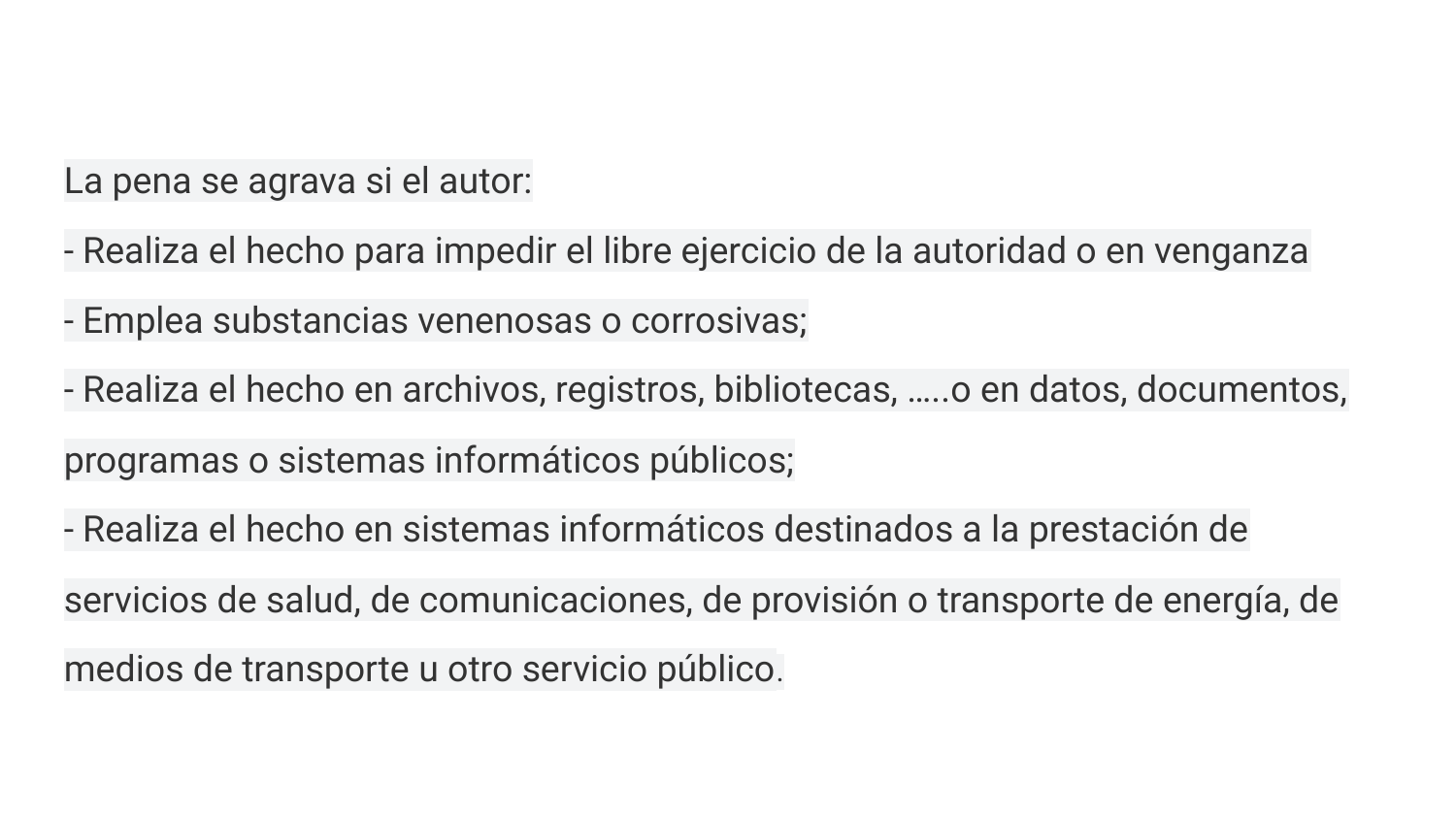

La pena se agrava si el autor:
- Realiza el hecho para impedir el libre ejercicio de la autoridad o en venganza
- Emplea substancias venenosas o corrosivas;
- Realiza el hecho en archivos, registros, bibliotecas, …..o en datos, documentos, programas o sistemas informáticos públicos;
- Realiza el hecho en sistemas informáticos destinados a la prestación de servicios de salud, de comunicaciones, de provisión o transporte de energía, de medios de transporte u otro servicio público.